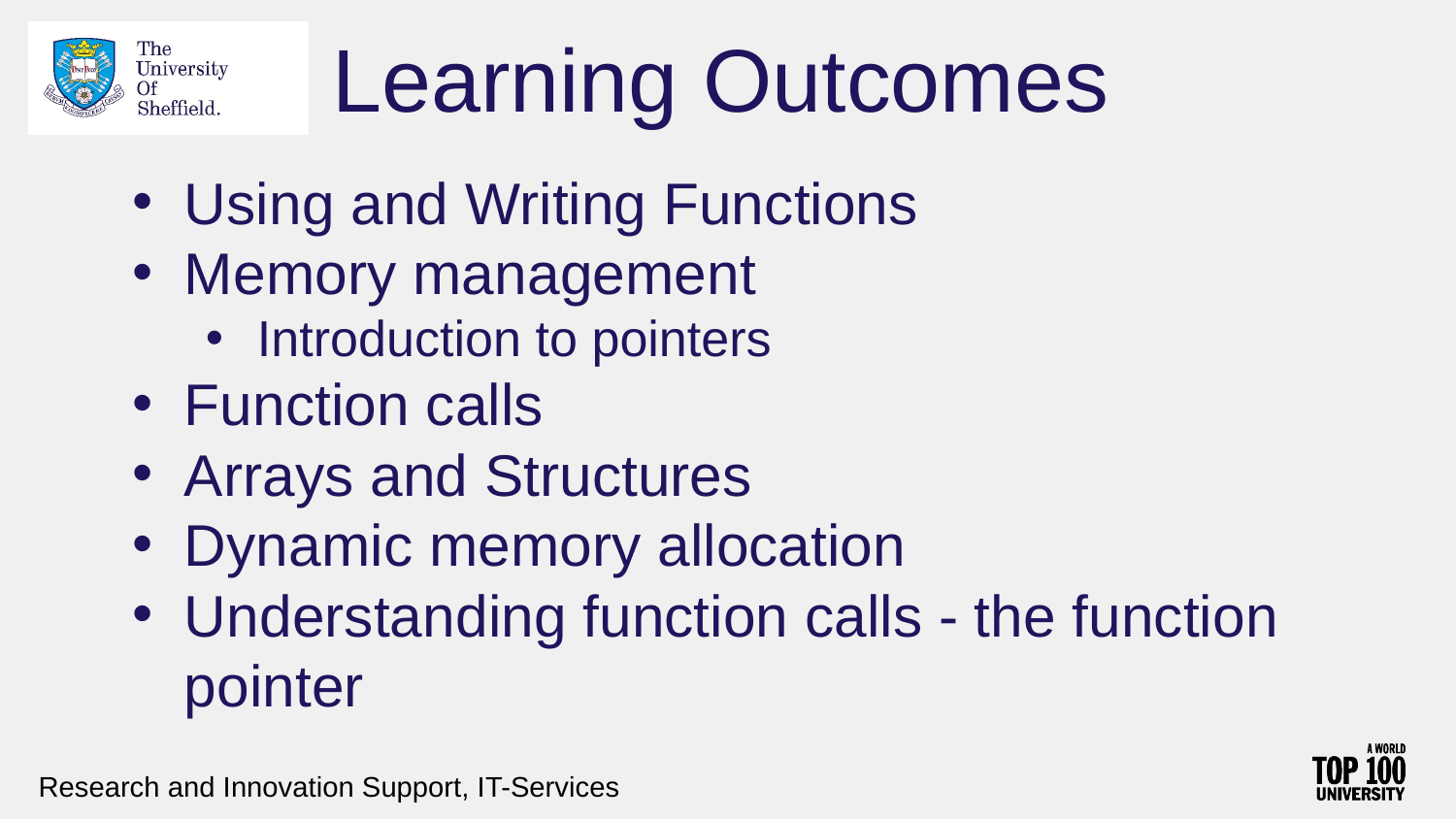

# Learning Outcomes
Using and Writing Functions
Memory management
Introduction to pointers
Function calls
Arrays and Structures
Dynamic memory allocation
Understanding function calls - the function pointer